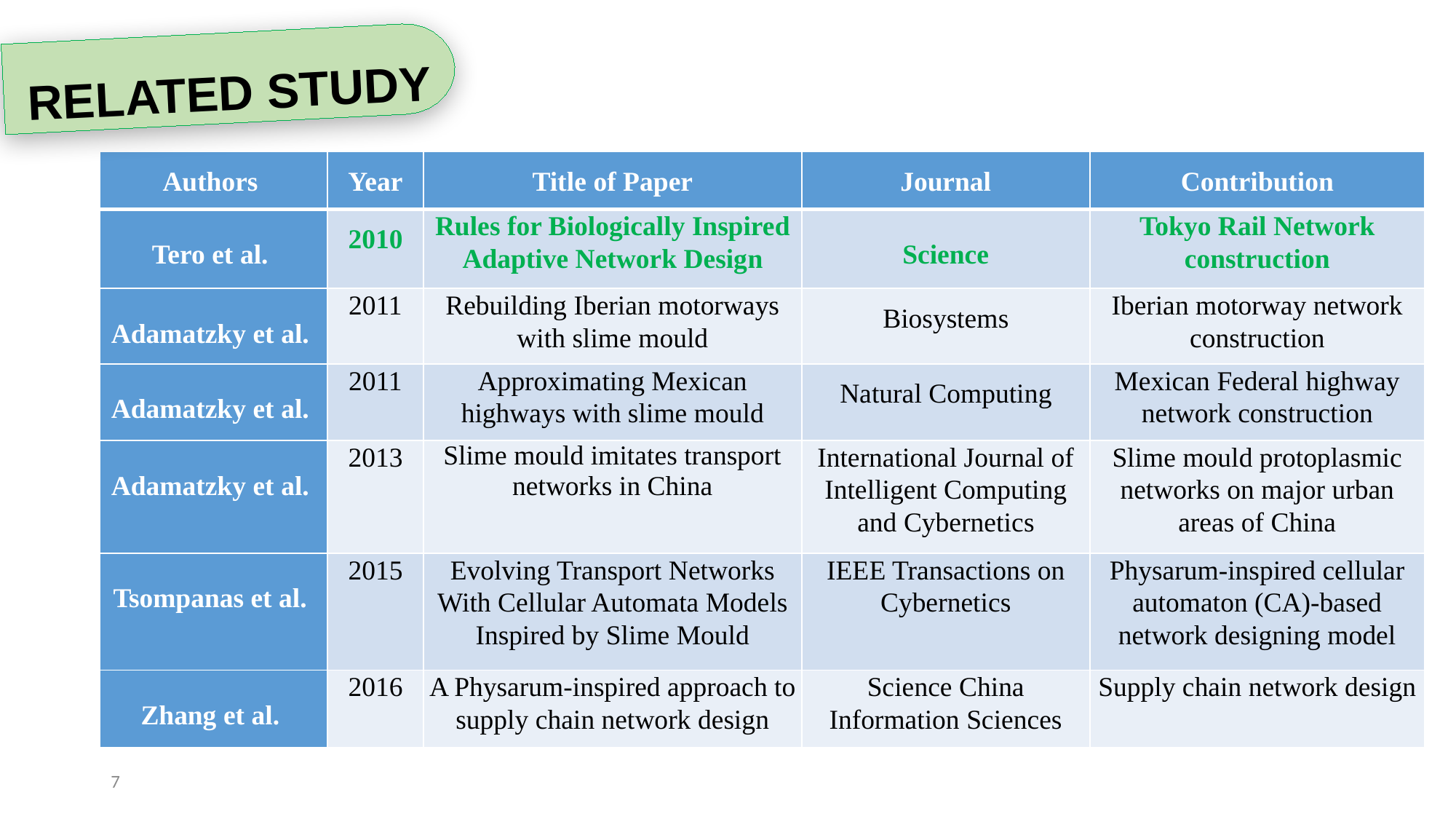

RELATED STUDY
| Authors | Year | Title of Paper | Journal | Contribution |
| --- | --- | --- | --- | --- |
| Tero et al. | 2010 | Rules for Biologically Inspired Adaptive Network Design | Science | Tokyo Rail Network construction |
| Adamatzky et al. | 2011 | Rebuilding Iberian motorways with slime mould | Biosystems | Iberian motorway network construction |
| Adamatzky et al. | 2011 | Approximating Mexican highways with slime mould | Natural Computing | Mexican Federal highway network construction |
| Adamatzky et al. | 2013 | Slime mould imitates transport networks in China | International Journal of Intelligent Computing and Cybernetics | Slime mould protoplasmic networks on major urban areas of China |
| Tsompanas et al. | 2015 | Evolving Transport Networks With Cellular Automata Models Inspired by Slime Mould | IEEE Transactions on Cybernetics | Physarum-inspired cellular automaton (CA)-based network designing model |
| Zhang et al. | 2016 | A Physarum-inspired approach to supply chain network design | Science China Information Sciences | Supply chain network design |
7